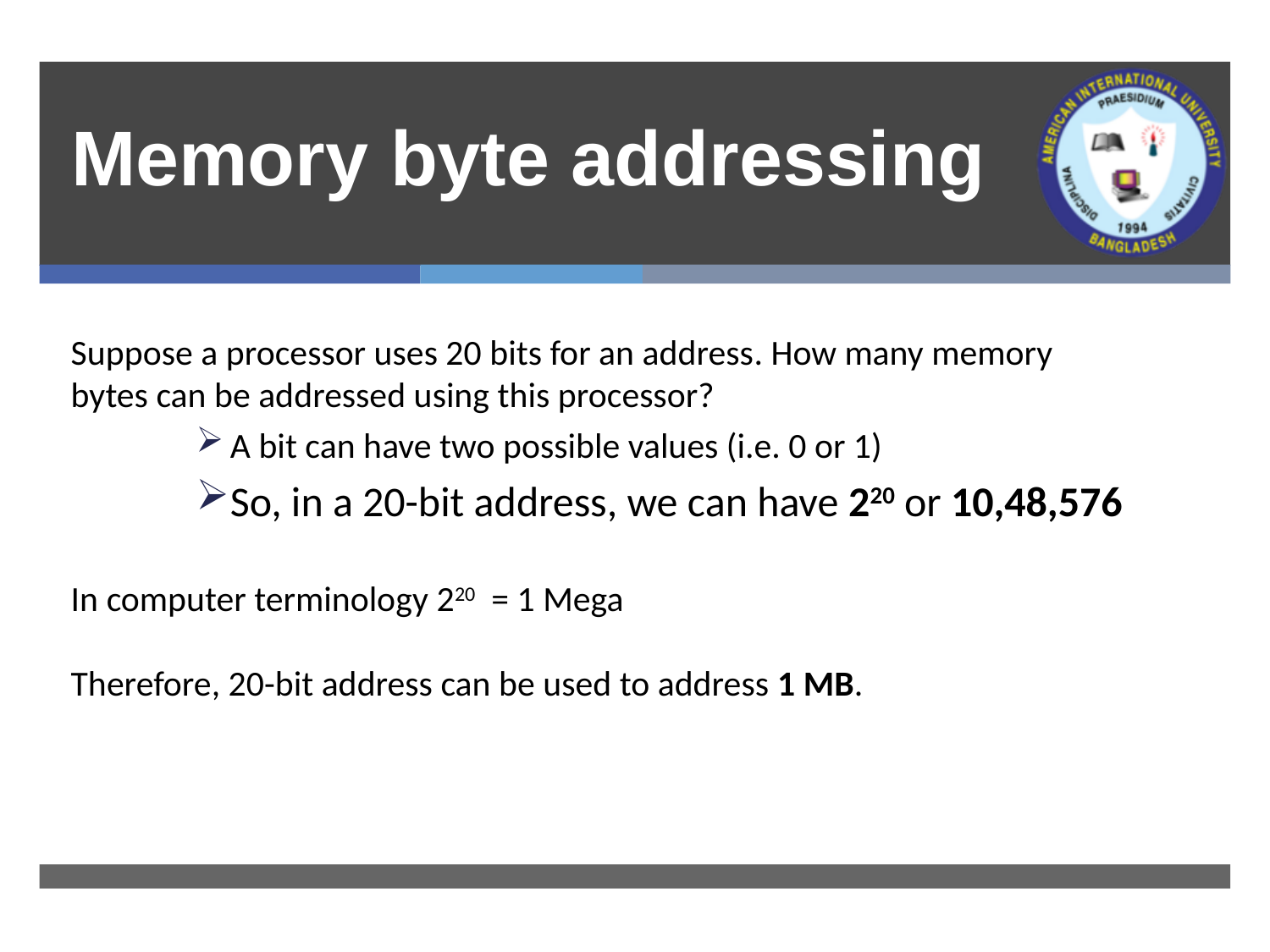

# Memory byte addressing
Suppose a processor uses 20 bits for an address. How many memory bytes can be addressed using this processor?
A bit can have two possible values (i.e. 0 or 1)
So, in a 20-bit address, we can have 220 or 10,48,576

In computer terminology 220  = 1 Mega

Therefore, 20-bit address can be used to address 1 MB.